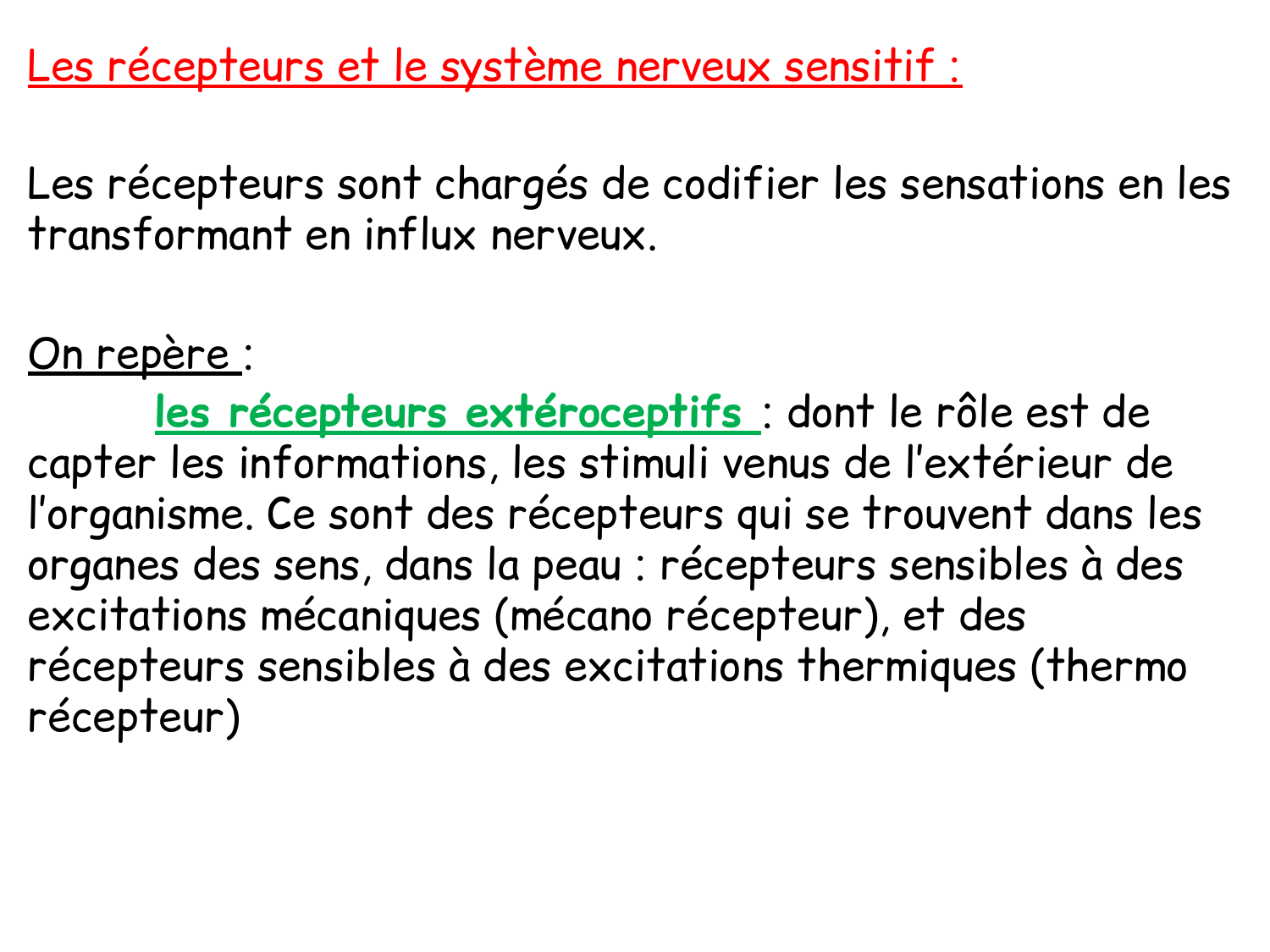

Les récepteurs et le système nerveux sensitif :

Les récepteurs sont chargés de codifier les sensations en les transformant en influx nerveux.

On repère :
	les récepteurs extéroceptifs : dont le rôle est de capter les informations, les stimuli venus de l’extérieur de l’organisme. Ce sont des récepteurs qui se trouvent dans les organes des sens, dans la peau : récepteurs sensibles à des excitations mécaniques (mécano récepteur), et des récepteurs sensibles à des excitations thermiques (thermo récepteur)